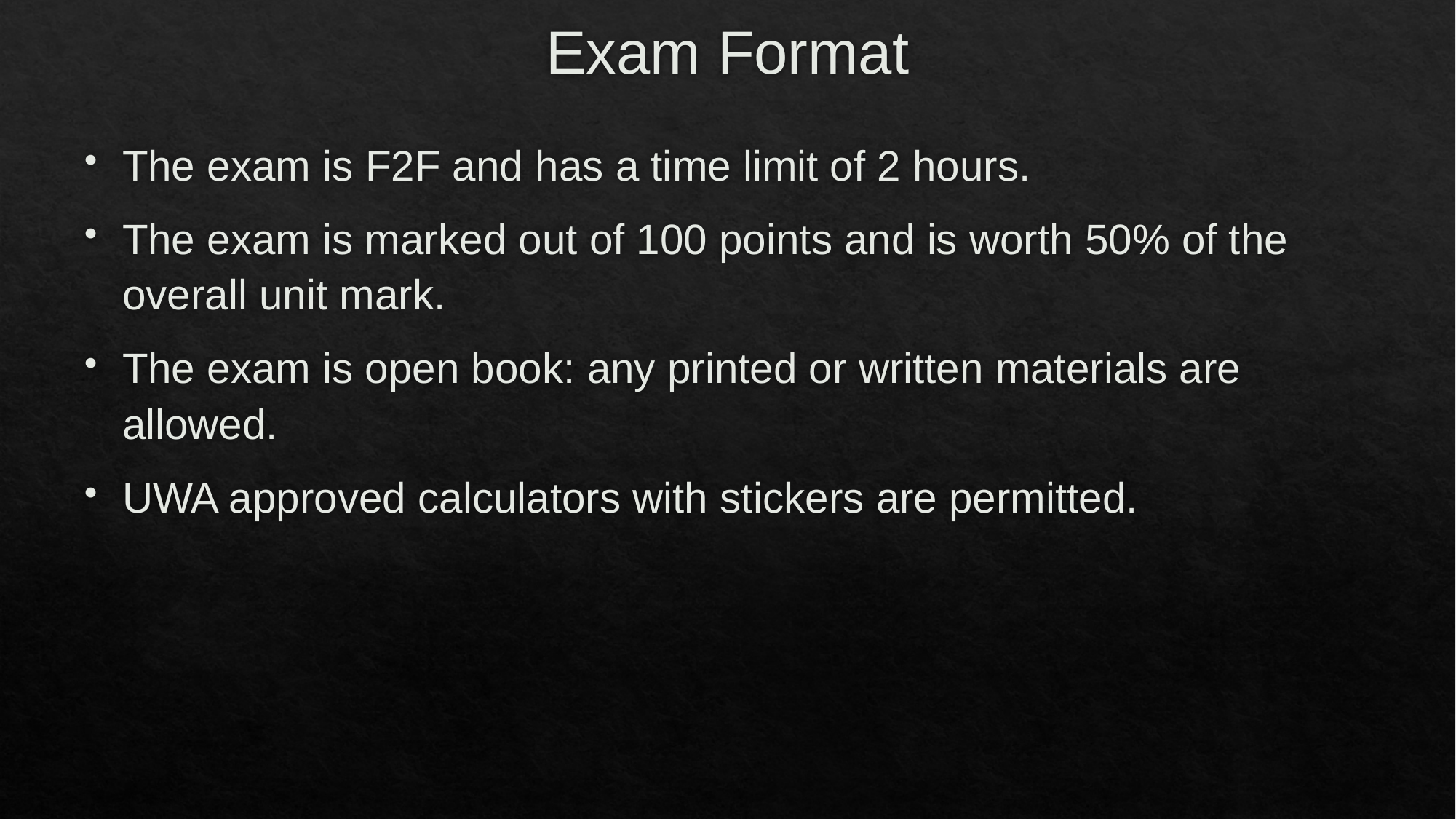

# Exam Format
The exam is F2F and has a time limit of 2 hours.
The exam is marked out of 100 points and is worth 50% of the overall unit mark.
The exam is open book: any printed or written materials are allowed.
UWA approved calculators with stickers are permitted.